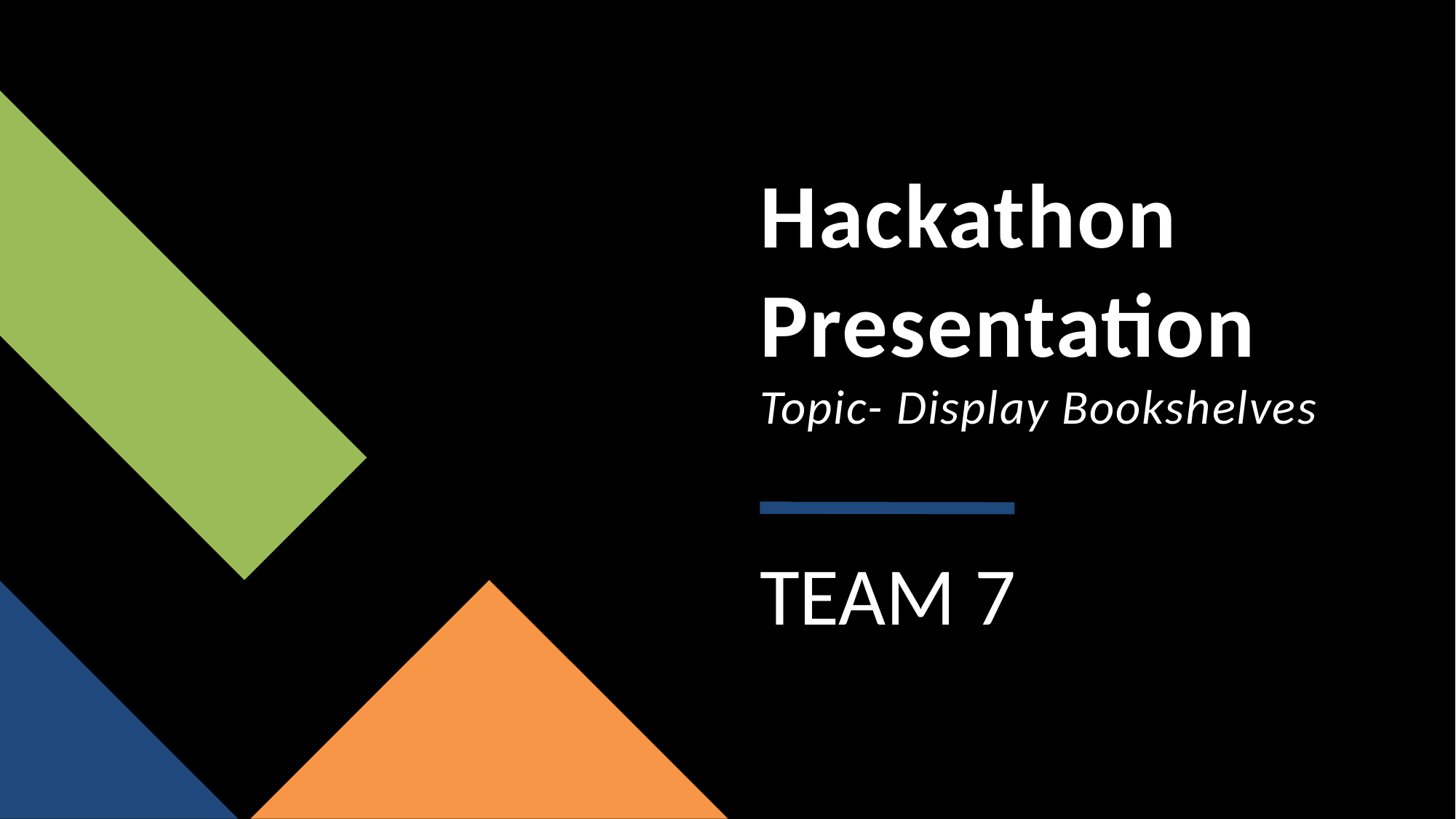

# Hackathon Presentation Topic- Display Bookshelves
TEAM 7